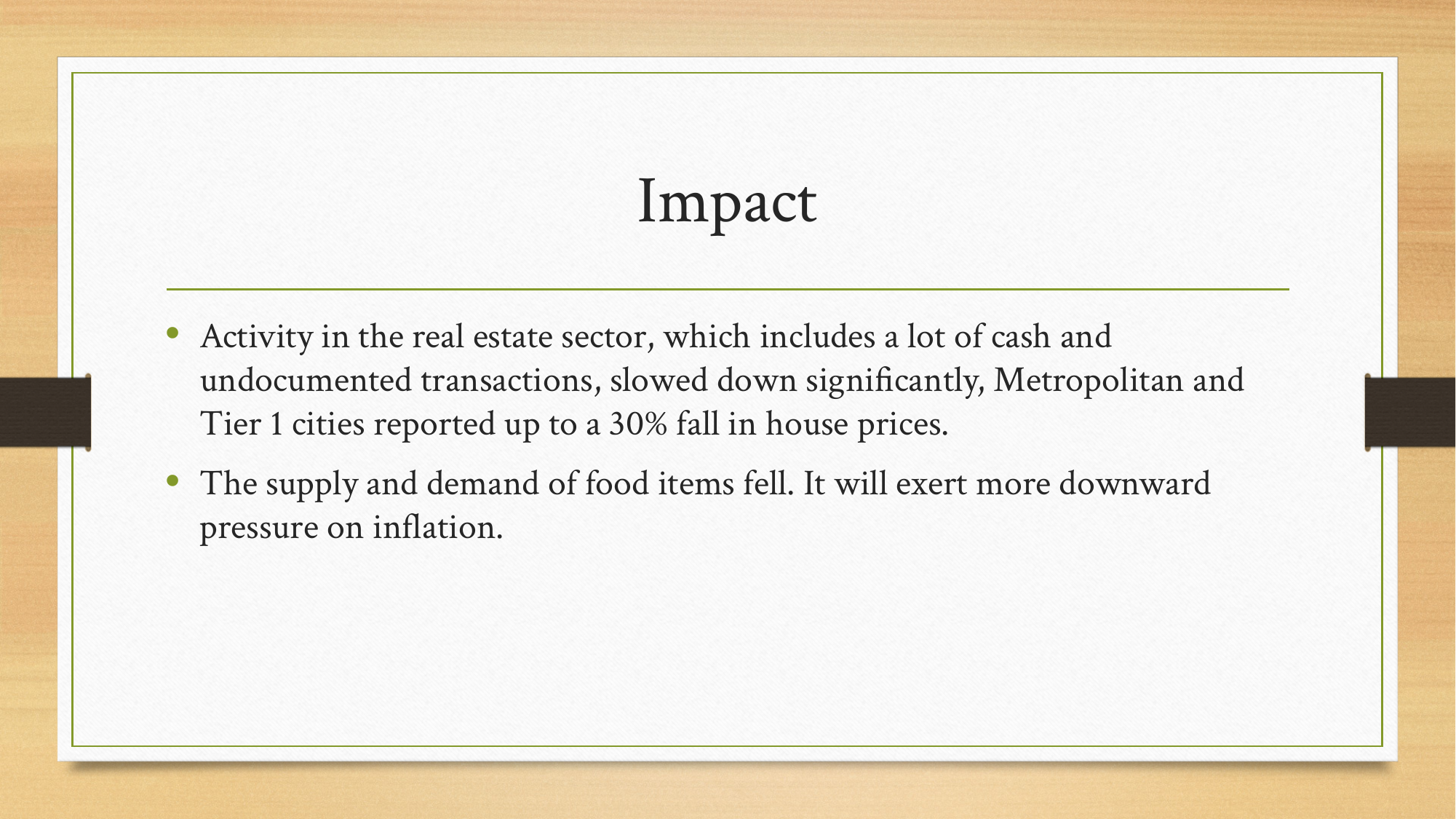

# Impact
Activity in the real estate sector, which includes a lot of cash and undocumented transactions, slowed down significantly, Metropolitan and Tier 1 cities reported up to a 30% fall in house prices.
The supply and demand of food items fell. It will exert more downward pressure on inflation.